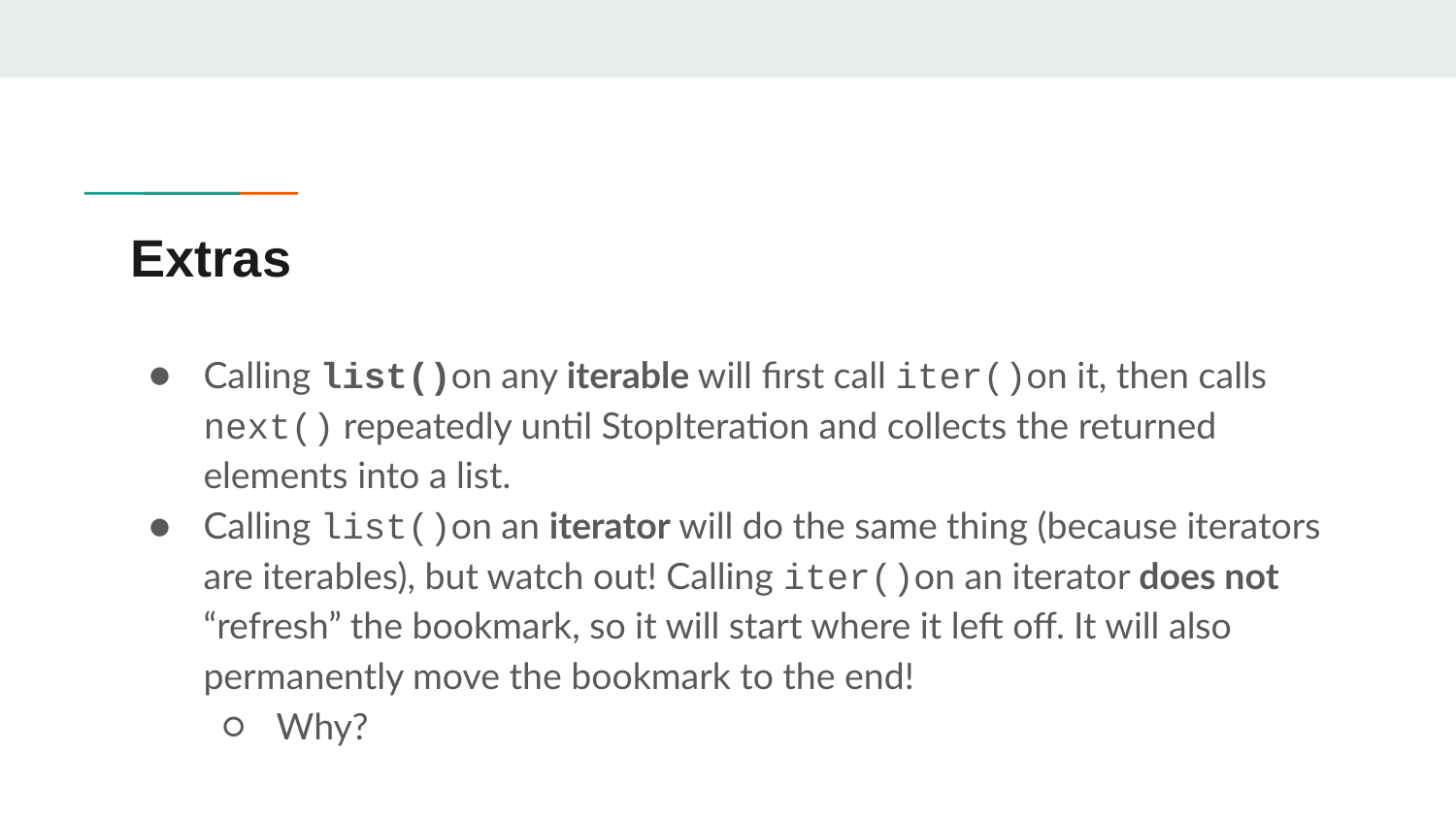

# Extras
Calling list()on any iterable will first call iter()on it, then calls next() repeatedly until StopIteration and collects the returned elements into a list.
Calling list()on an iterator will do the same thing (because iterators are iterables), but watch out! Calling iter()on an iterator does not “refresh” the bookmark, so it will start where it left off. It will also permanently move the bookmark to the end!
Why?